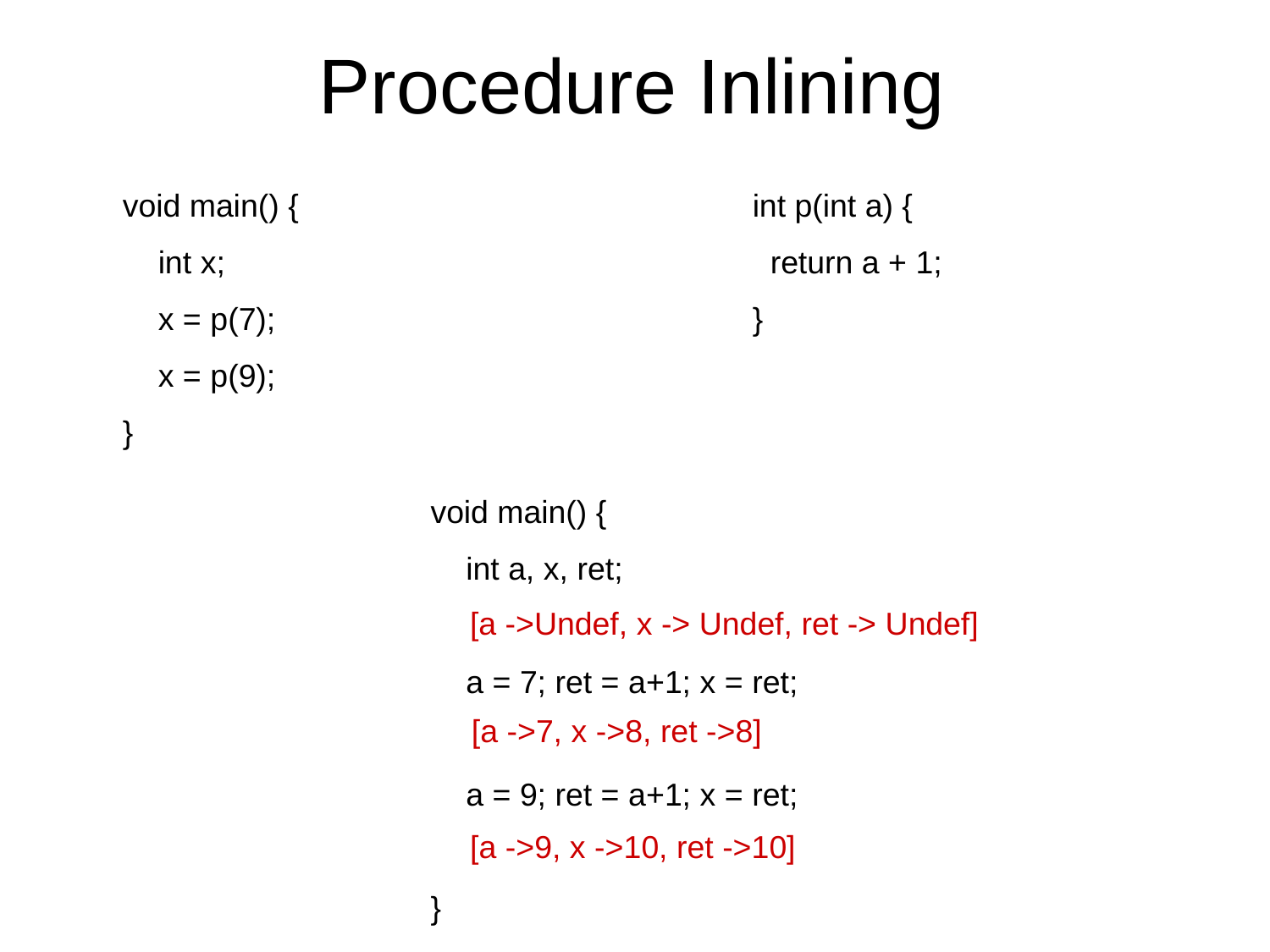

# Procedure Inlining
void main() {
    int x;
    x = p(7);
    x = p(9);
}
int p(int a) {
  return a + 1;
}
void main() {
    int a, x, ret;

    a = 7; ret = a+1; x = ret;

    a = 9; ret = a+1; x = ret;

}
[a ->Undef, x -> Undef, ret -> Undef]
[a ->7, x ->8, ret ->8]
[a ->9, x ->10, ret ->10]